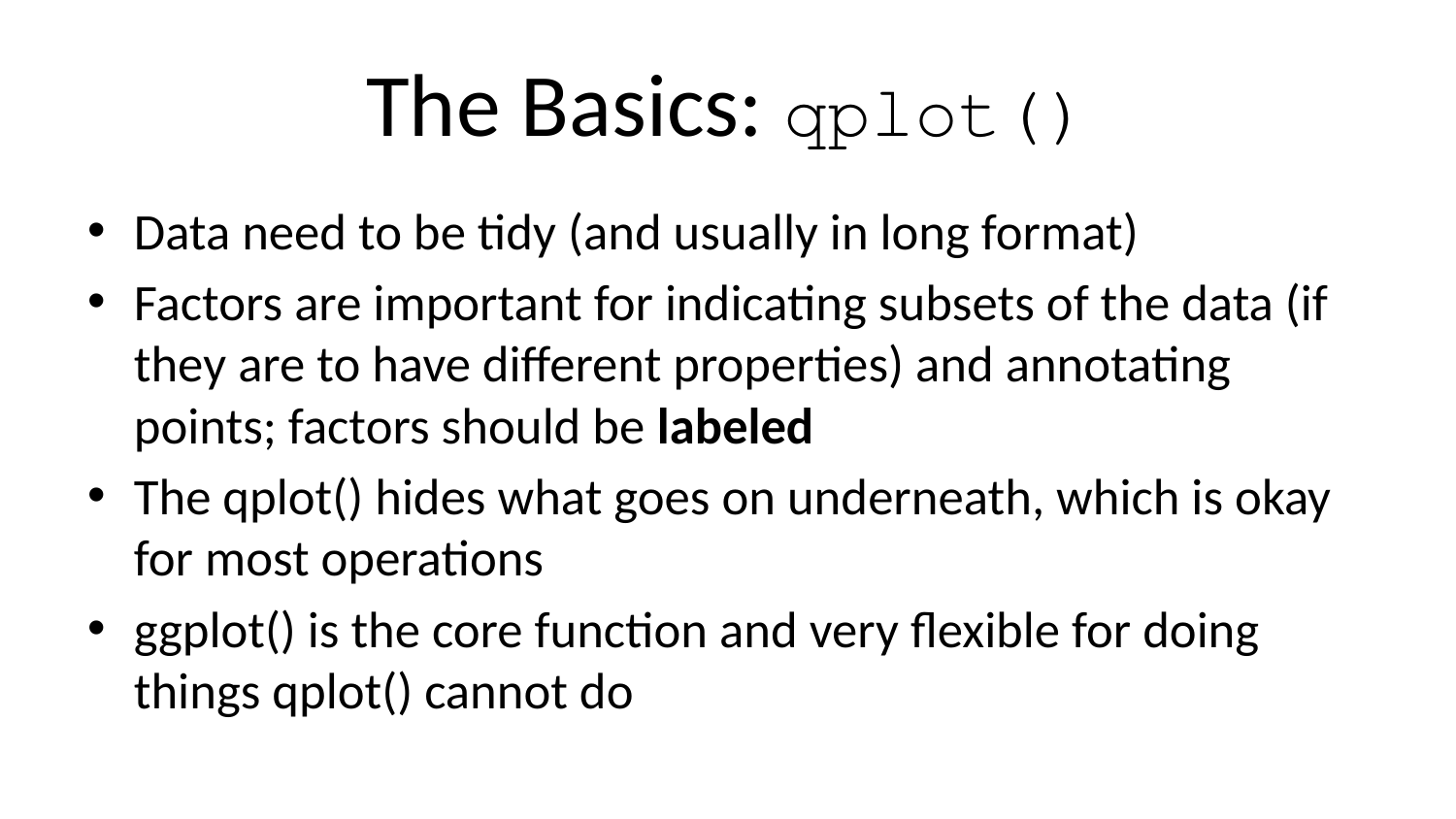

# The Basics: qplot()
Data need to be tidy (and usually in long format)
Factors are important for indicating subsets of the data (if they are to have different properties) and annotating points; factors should be labeled
The qplot() hides what goes on underneath, which is okay for most operations
ggplot() is the core function and very flexible for doing things qplot() cannot do